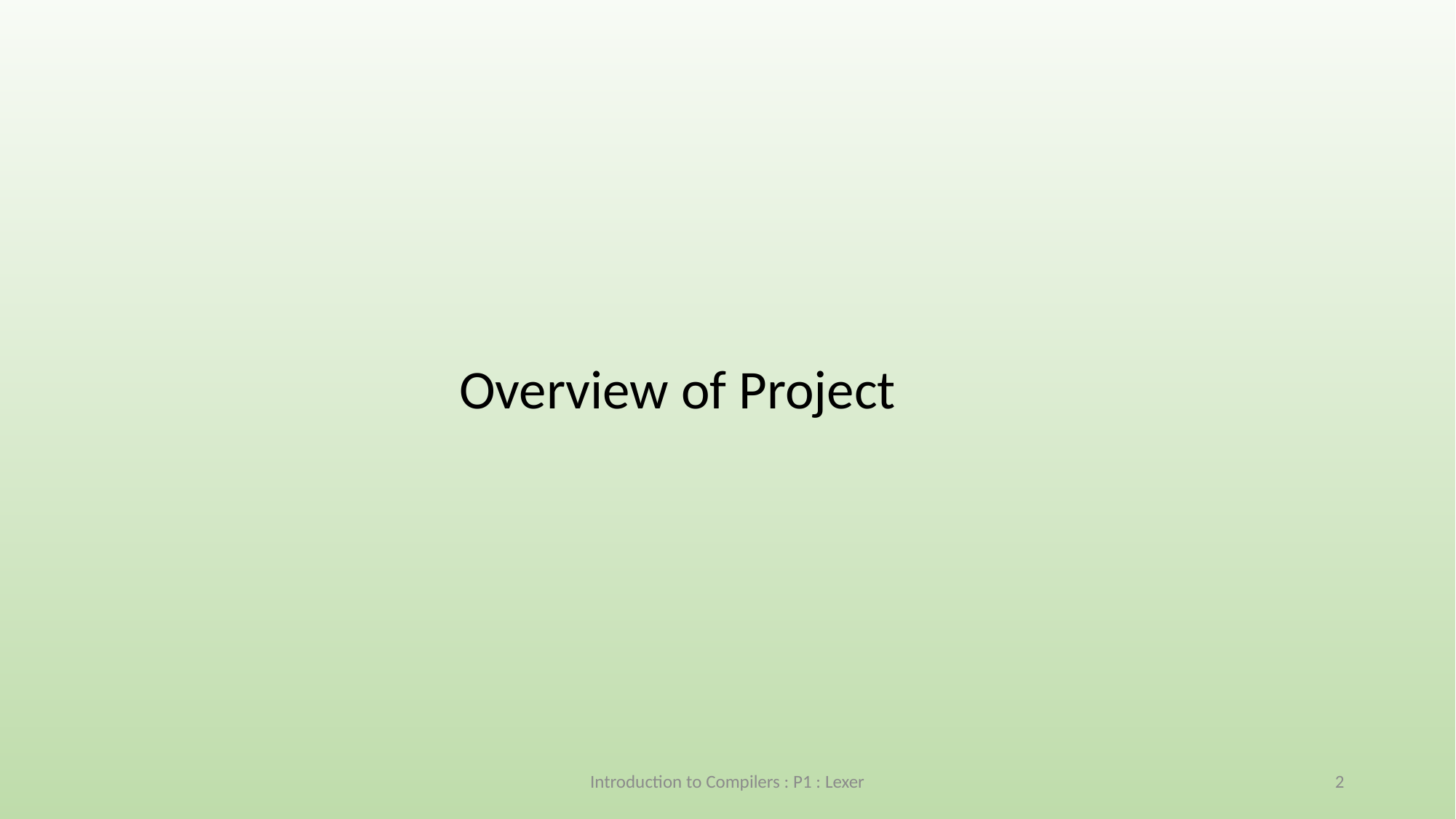

Overview of Project
Introduction to Compilers : P1 : Lexer
2